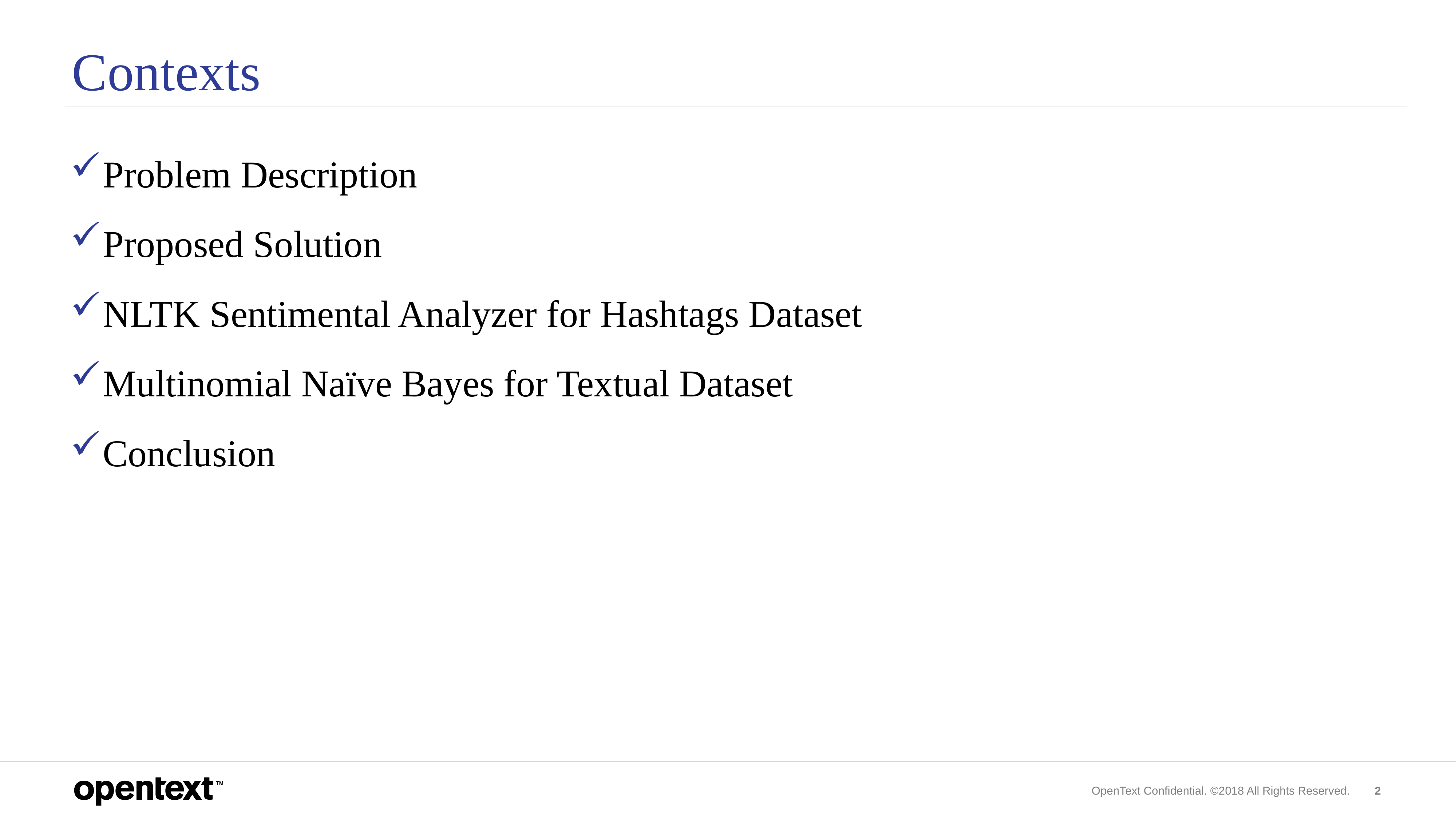

# Contexts
Problem Description
Proposed Solution
NLTK Sentimental Analyzer for Hashtags Dataset
Multinomial Naïve Bayes for Textual Dataset
Conclusion